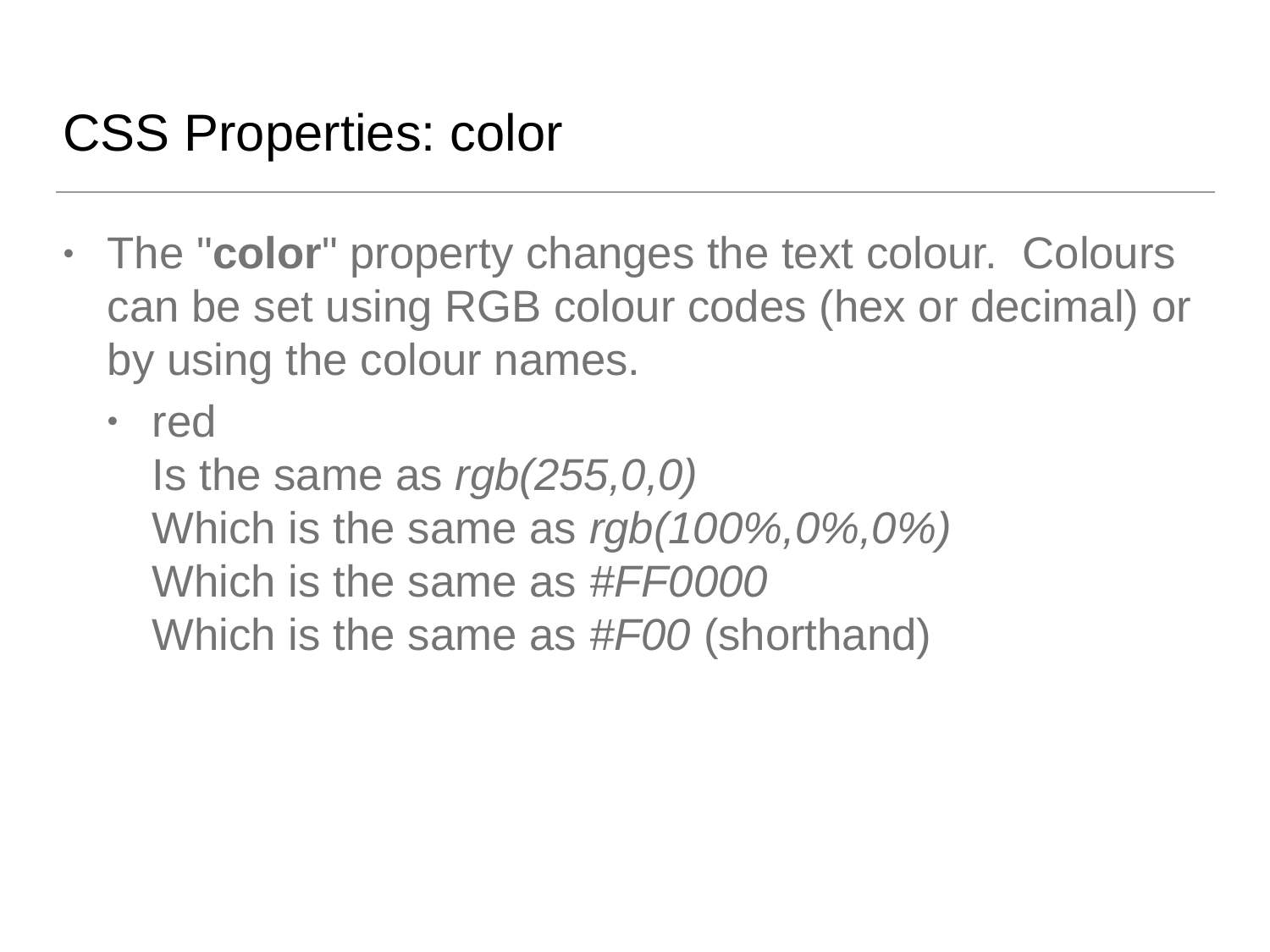

# CSS Properties: color
The "color" property changes the text colour.  Colours can be set using RGB colour codes (hex or decimal) or by using the colour names.
red 
Is the same as rgb(255,0,0) 
Which is the same as rgb(100%,0%,0%) 
Which is the same as #FF0000 
Which is the same as #F00 (shorthand)